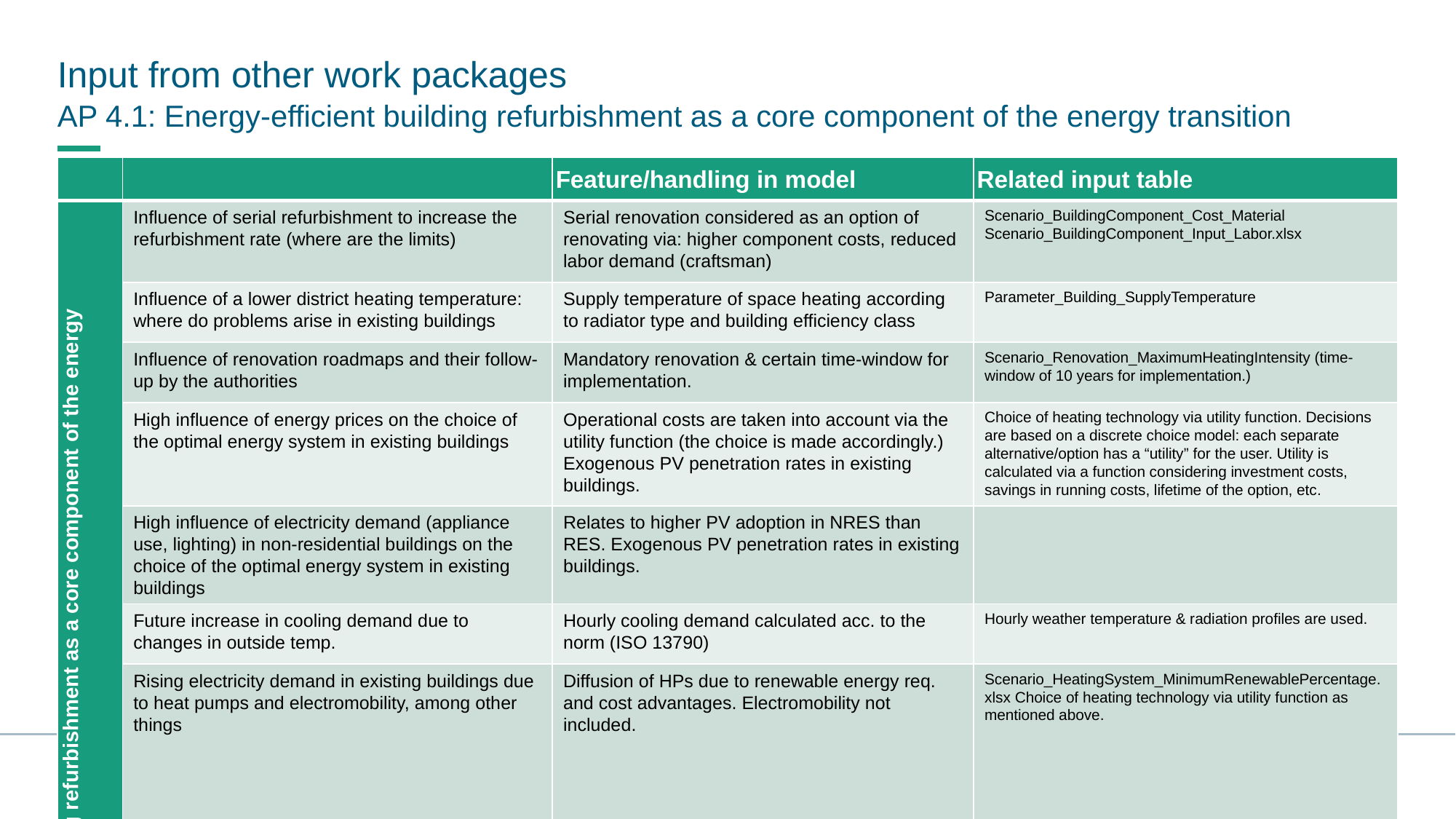

# Input from other work packages
AP 4.1: Energy-efficient building refurbishment as a core component of the energy transition
|  |  | Feature/handling in model | Related input table |
| --- | --- | --- | --- |
| AP 4.1: Energy-efficient building refurbishment as a core component of the energy transition | Influence of serial refurbishment to increase the refurbishment rate (where are the limits) | Serial renovation considered as an option of renovating via: higher component costs, reduced labor demand (craftsman) | Scenario\_BuildingComponent\_Cost\_Material Scenario\_BuildingComponent\_Input\_Labor.xlsx |
|  | Influence of a lower district heating temperature: where do problems arise in existing buildings | Supply temperature of space heating according to radiator type and building efficiency class | Parameter\_Building\_SupplyTemperature |
|  | Influence of renovation roadmaps and their follow-up by the authorities | Mandatory renovation & certain time-window for implementation. | Scenario\_Renovation\_MaximumHeatingIntensity (time-window of 10 years for implementation.) |
|  | High influence of energy prices on the choice of the optimal energy system in existing buildings | Operational costs are taken into account via the utility function (the choice is made accordingly.) Exogenous PV penetration rates in existing buildings. | Choice of heating technology via utility function. Decisions are based on a discrete choice model: each separate alternative/option has a “utility” for the user. Utility is calculated via a function considering investment costs, savings in running costs, lifetime of the option, etc. |
|  | High influence of electricity demand (appliance use, lighting) in non-residential buildings on the choice of the optimal energy system in existing buildings | Relates to higher PV adoption in NRES than RES. Exogenous PV penetration rates in existing buildings. |  |
|  | Future increase in cooling demand due to changes in outside temp. | Hourly cooling demand calculated acc. to the norm (ISO 13790) | Hourly weather temperature & radiation profiles are used. |
|  | Rising electricity demand in existing buildings due to heat pumps and electromobility, among other things | Diffusion of HPs due to renewable energy req. and cost advantages. Electromobility not included. | Scenario\_HeatingSystem\_MinimumRenewablePercentage.xlsx Choice of heating technology via utility function as mentioned above. |
7
03.06.2024
© Fraunhofer ISI